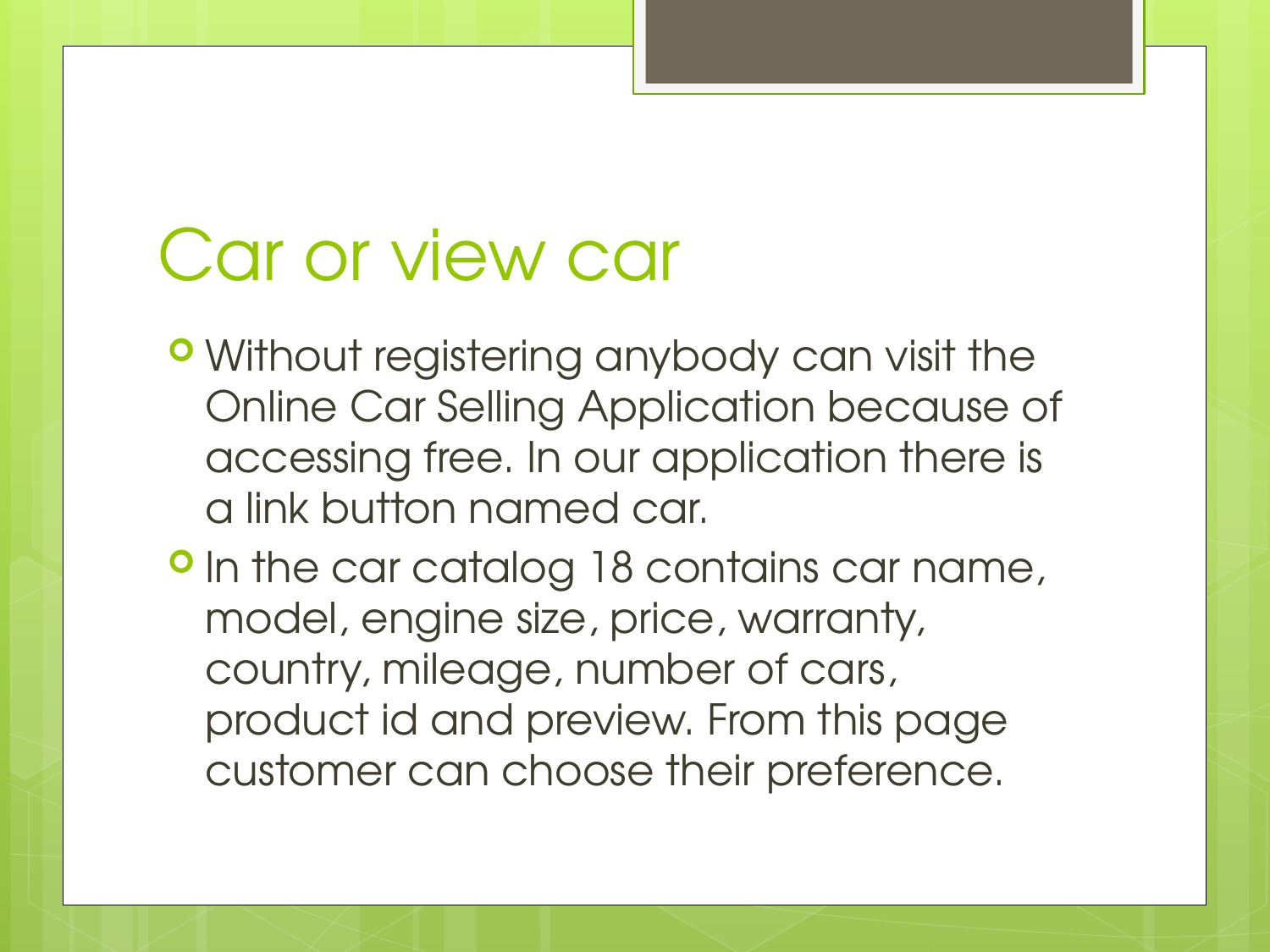

# Car or view car
Without registering anybody can visit the Online Car Selling Application because of accessing free. In our application there is a link button named car.
In the car catalog 18 contains car name, model, engine size, price, warranty, country, mileage, number of cars, product id and preview. From this page customer can choose their preference.